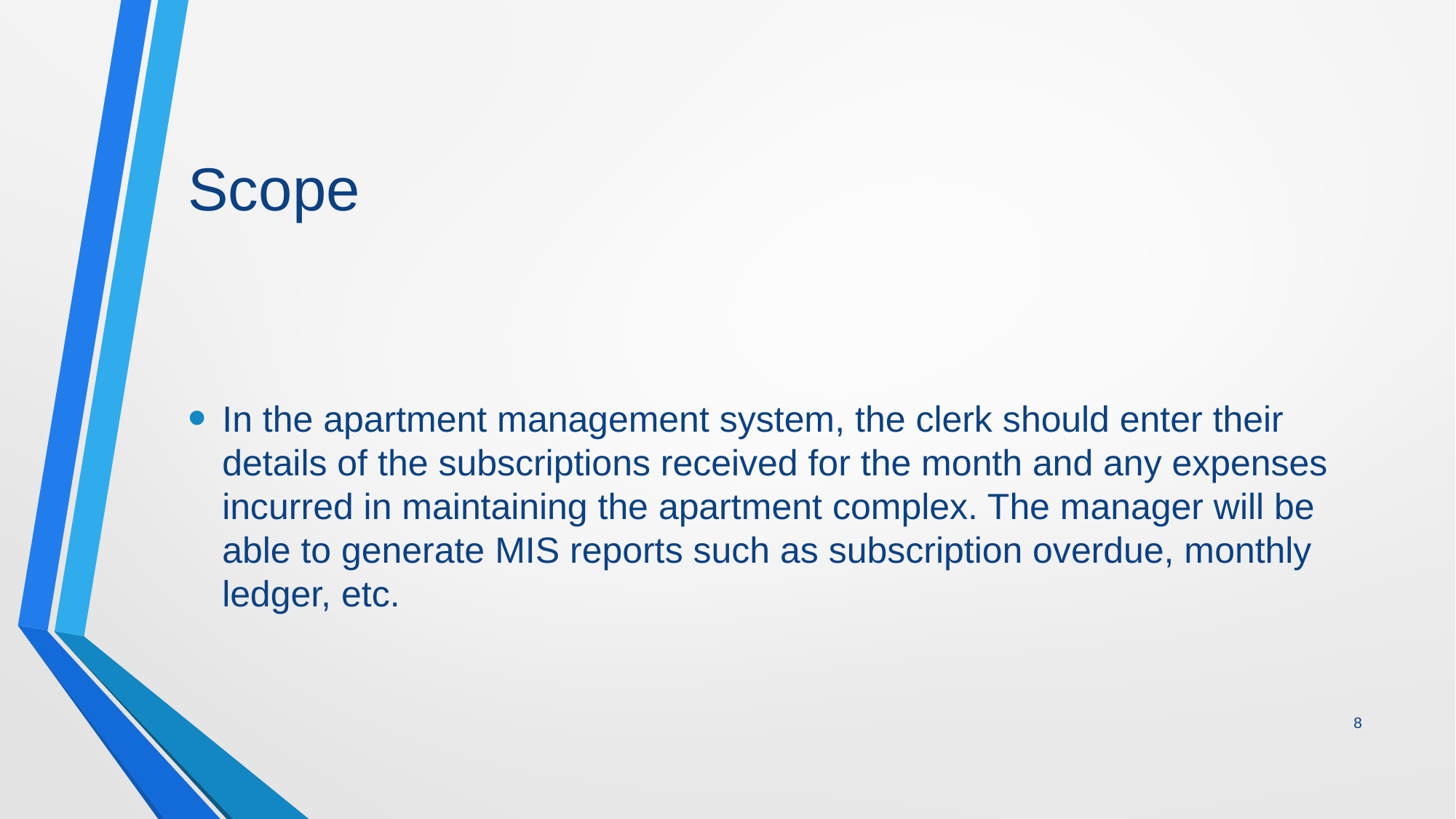

# Scope
In the apartment management system, the clerk should enter their details of the subscriptions received for the month and any expenses incurred in maintaining the apartment complex. The manager will be able to generate MIS reports such as subscription overdue, monthly ledger, etc.
8